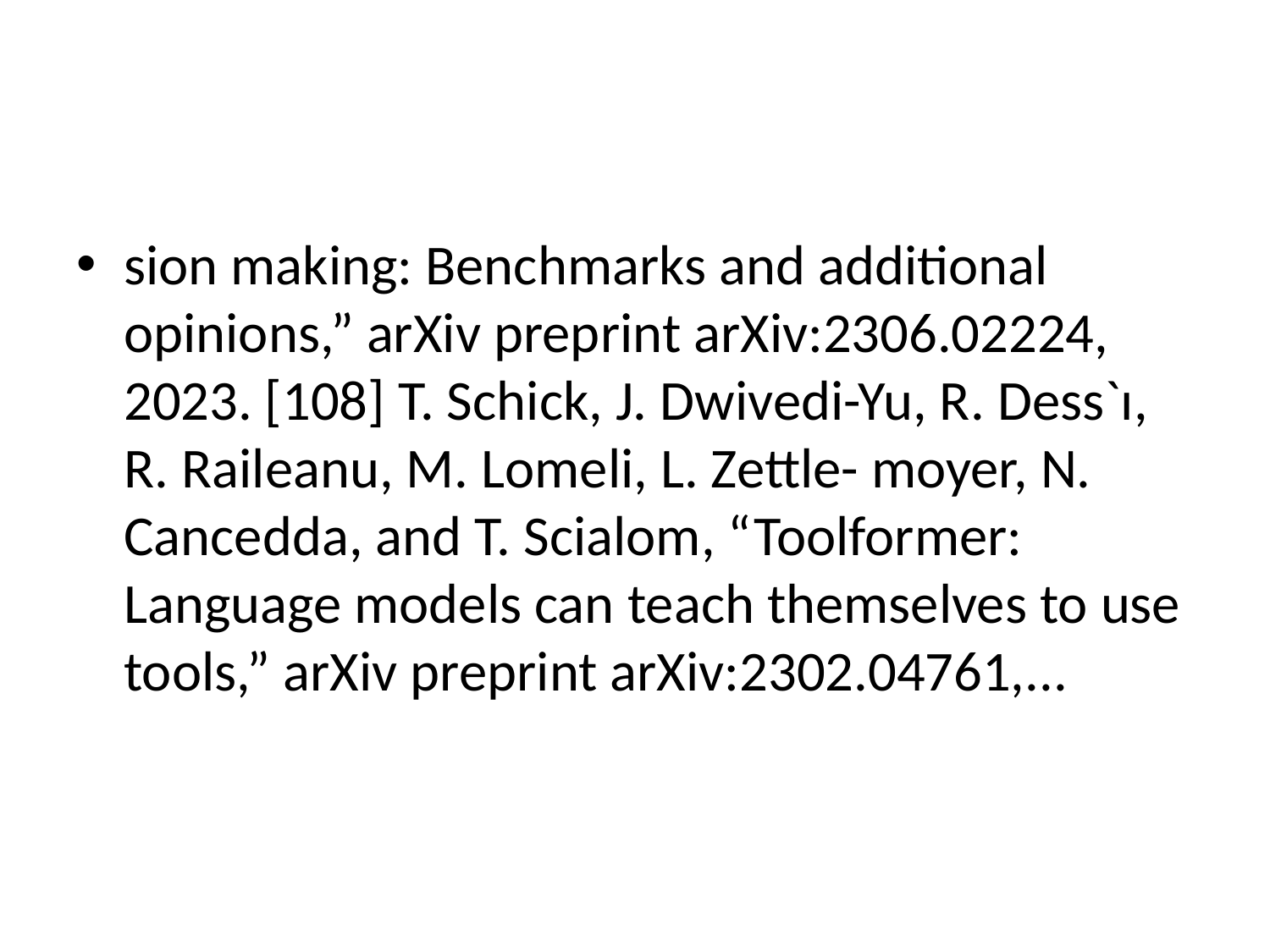

#
sion making: Benchmarks and additional opinions,” arXiv preprint arXiv:2306.02224, 2023. [108] T. Schick, J. Dwivedi-Yu, R. Dess`ı, R. Raileanu, M. Lomeli, L. Zettle- moyer, N. Cancedda, and T. Scialom, “Toolformer: Language models can teach themselves to use tools,” arXiv preprint arXiv:2302.04761,...